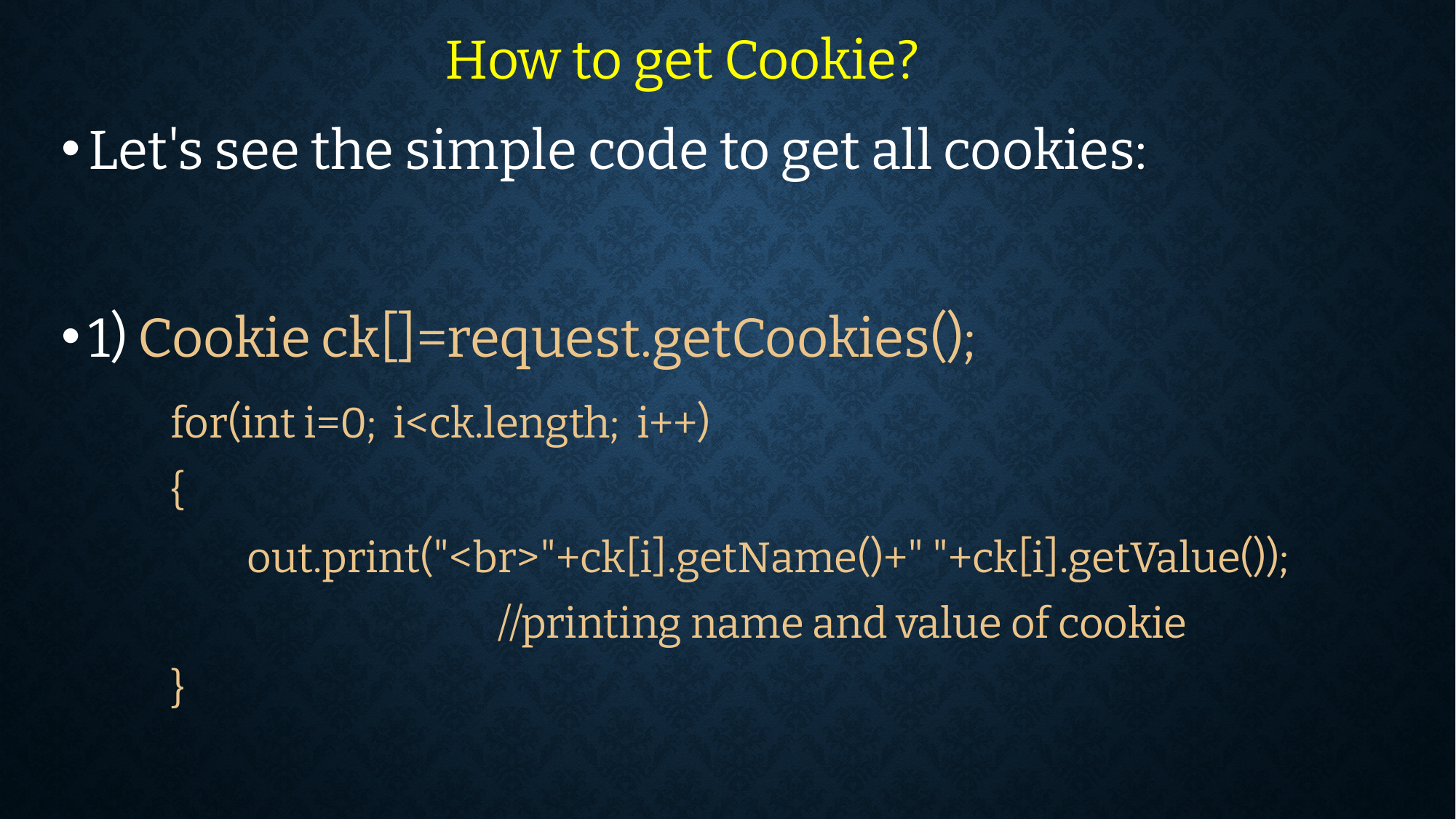

How to get Cookie?
Let's see the simple code to get all cookies:

1) Cookie ck[]=request.getCookies();
	for(int i=0;  i<ck.length;  i++)
	{
	         out.print("<br>"+ck[i].getName()+" "+ck[i].getValue());
				//printing name and value of cookie
	}